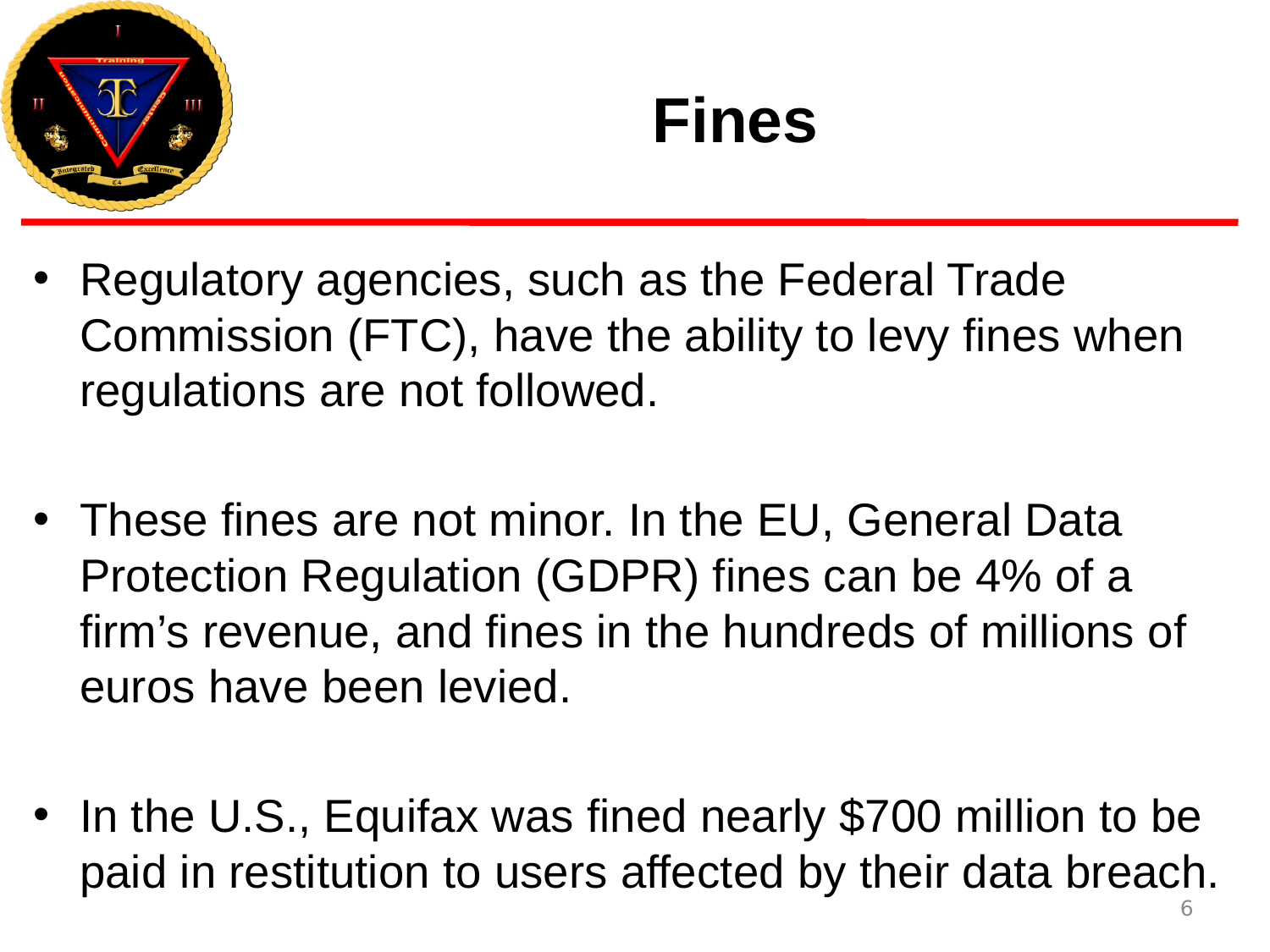

# Fines
Regulatory agencies, such as the Federal Trade Commission (FTC), have the ability to levy fines when regulations are not followed.

These fines are not minor. In the EU, General Data Protection Regulation (GDPR) fines can be 4% of a firm’s revenue, and fines in the hundreds of millions of euros have been levied.

In the U.S., Equifax was fined nearly $700 million to be paid in restitution to users affected by their data breach.
6